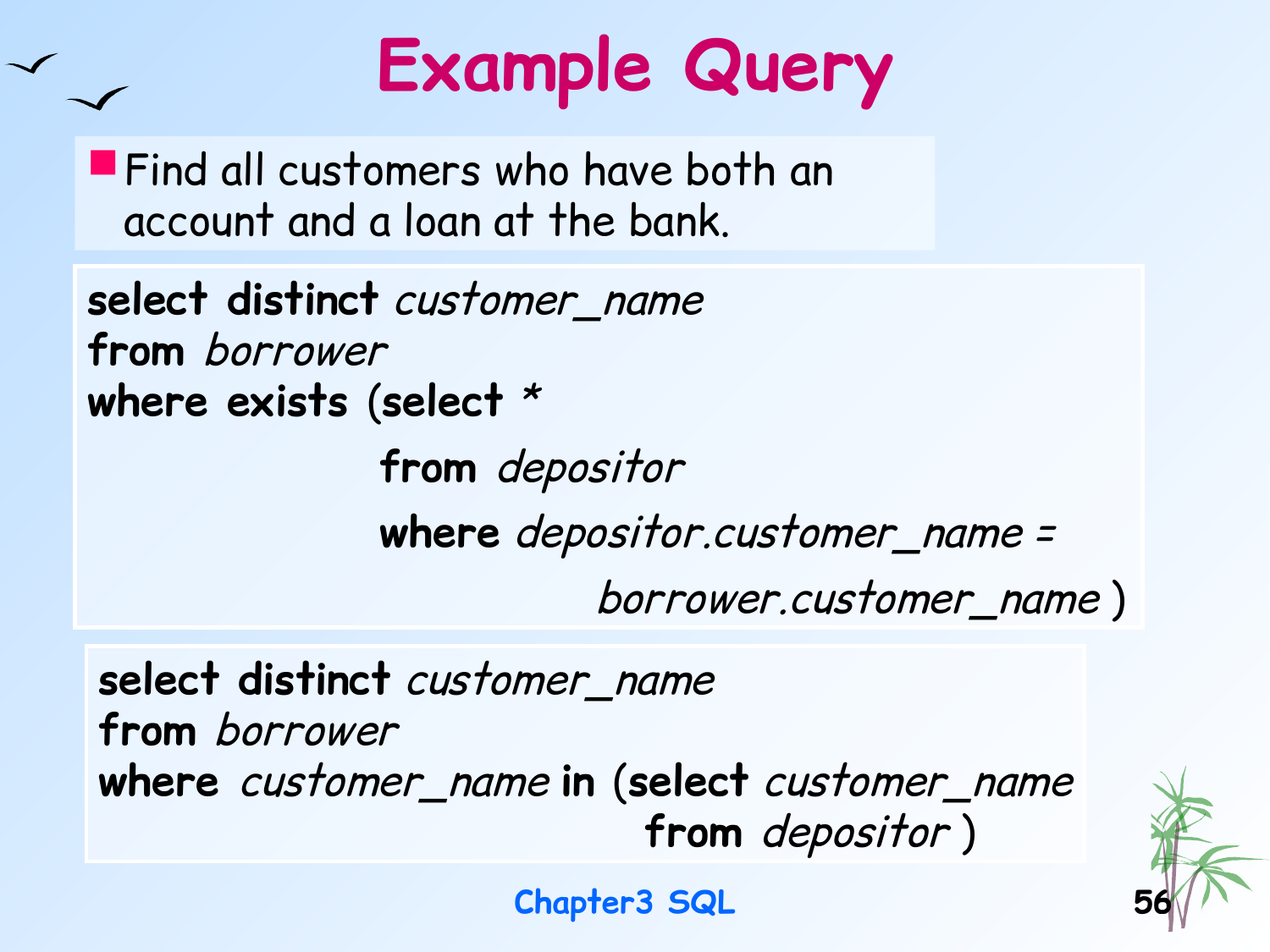

# Example Query
Find all customers who have both an account and a loan at the bank.
select distinct customer_name
from borrower
where exists (select *
		   from depositor
		   where depositor.customer_name =
				borrower.customer_name )
select distinct customer_name
from borrower
where customer_name in (select customer_name
                                           from depositor )
Chapter3 SQL
56